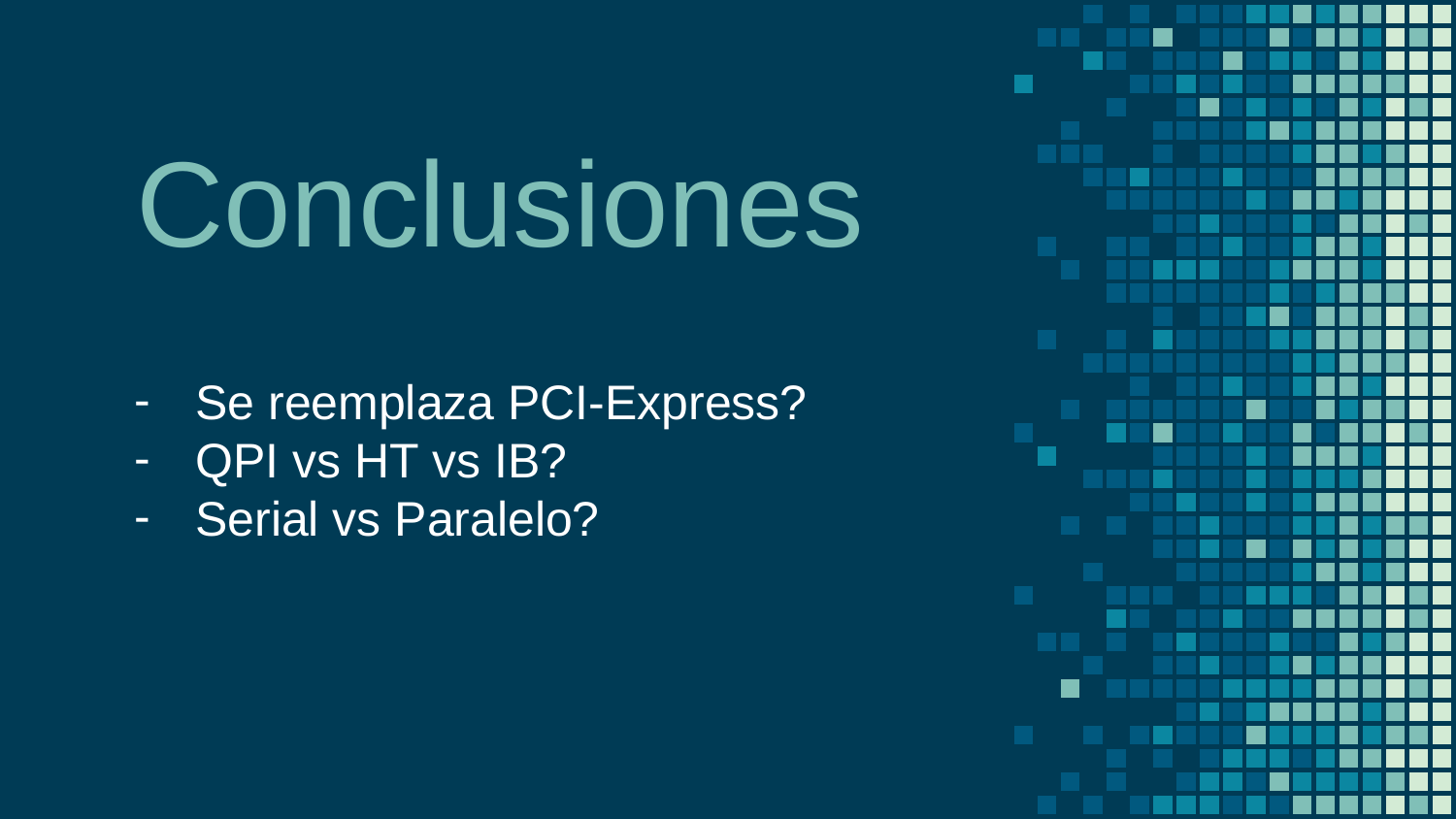

# Conclusiones
Se reemplaza PCI-Express?
QPI vs HT vs IB?
Serial vs Paralelo?